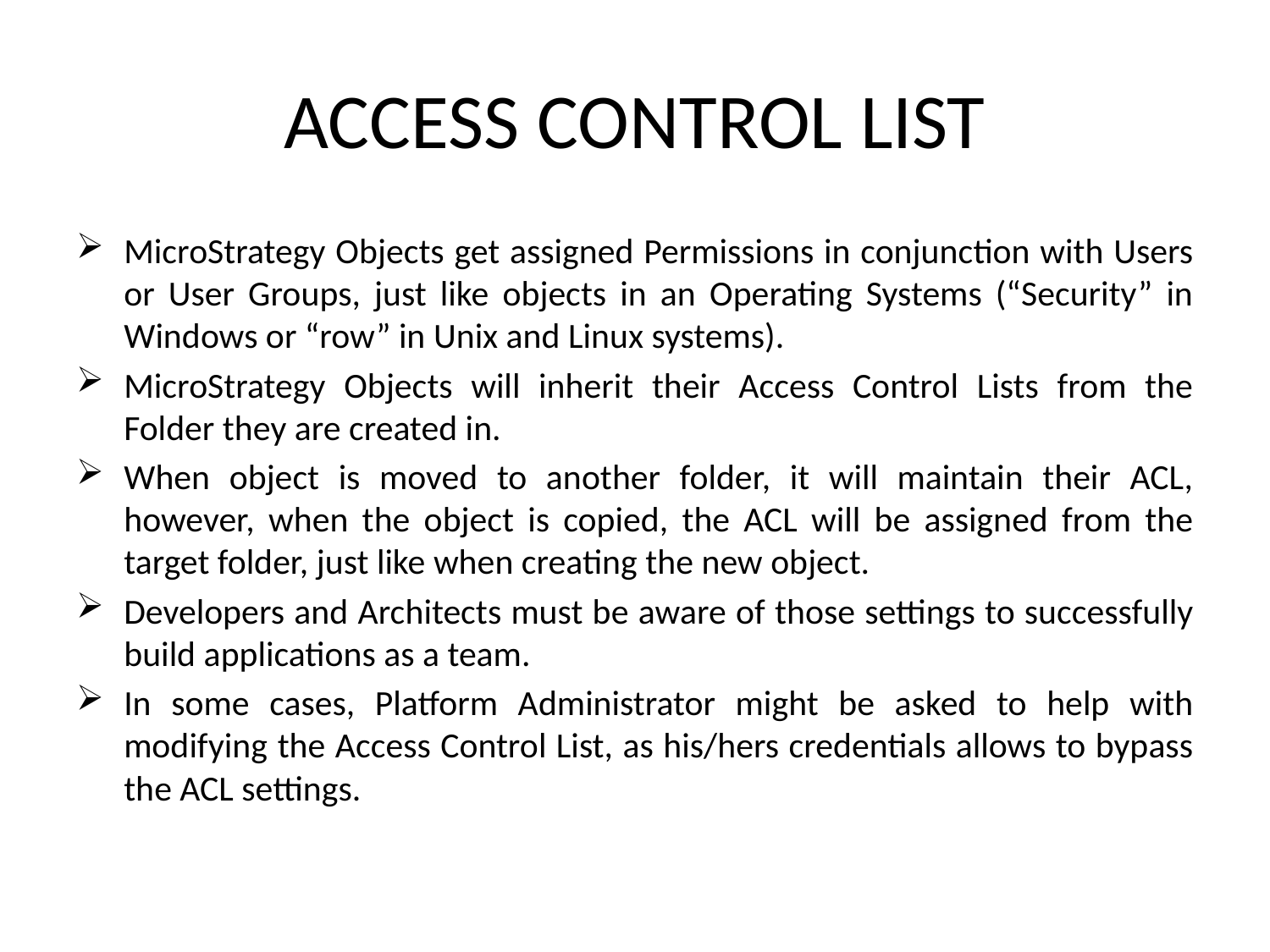

# ACCESS CONTROL LIST
MicroStrategy Objects get assigned Permissions in conjunction with Users or User Groups, just like objects in an Operating Systems (“Security” in Windows or “row” in Unix and Linux systems).
MicroStrategy Objects will inherit their Access Control Lists from the Folder they are created in.
When object is moved to another folder, it will maintain their ACL, however, when the object is copied, the ACL will be assigned from the target folder, just like when creating the new object.
Developers and Architects must be aware of those settings to successfully build applications as a team.
In some cases, Platform Administrator might be asked to help with modifying the Access Control List, as his/hers credentials allows to bypass the ACL settings.